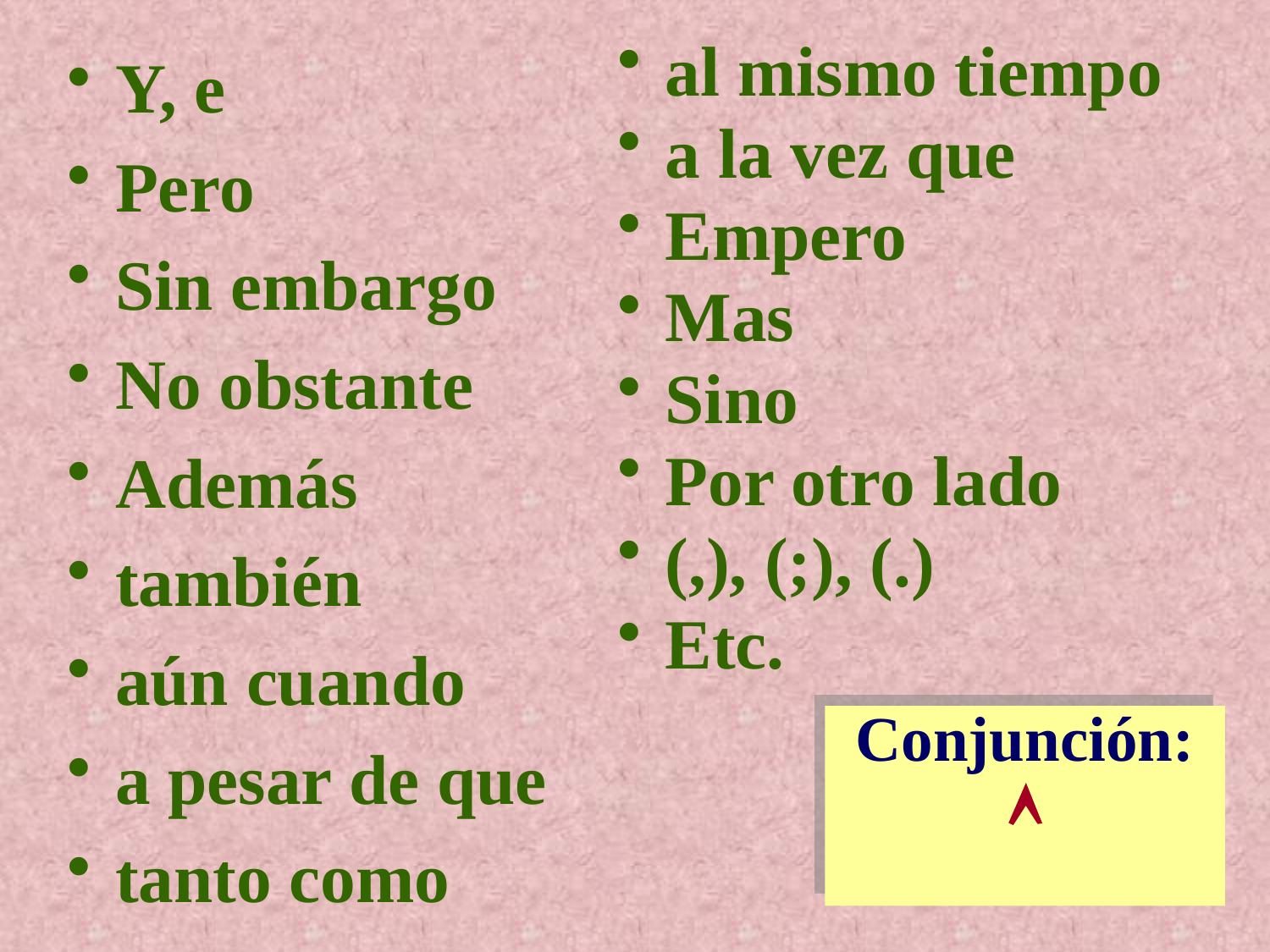

Y, e
Pero
Sin embargo
No obstante
Además
también
aún cuando
a pesar de que
tanto como
al mismo tiempo
a la vez que
Empero
Mas
Sino
Por otro lado
(,), (;), (.)
Etc.
Conjunción:
∧